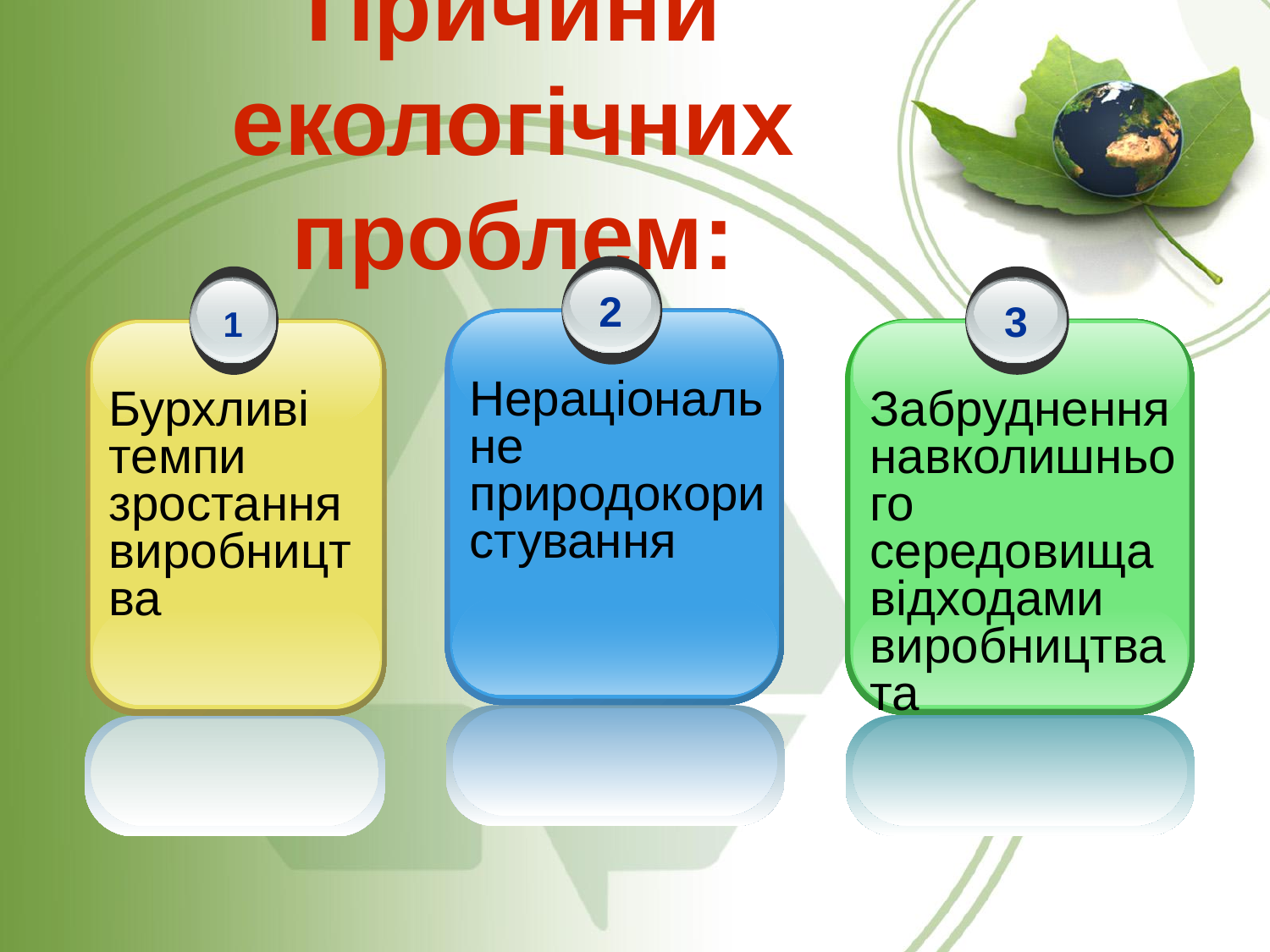

# Причини екологічних проблем:

2

Нераціональне природокористування

1

Бурхливі темпи зростання виробництва

3

Забруднення навколишнього середовища відходами виробництва та суспільства